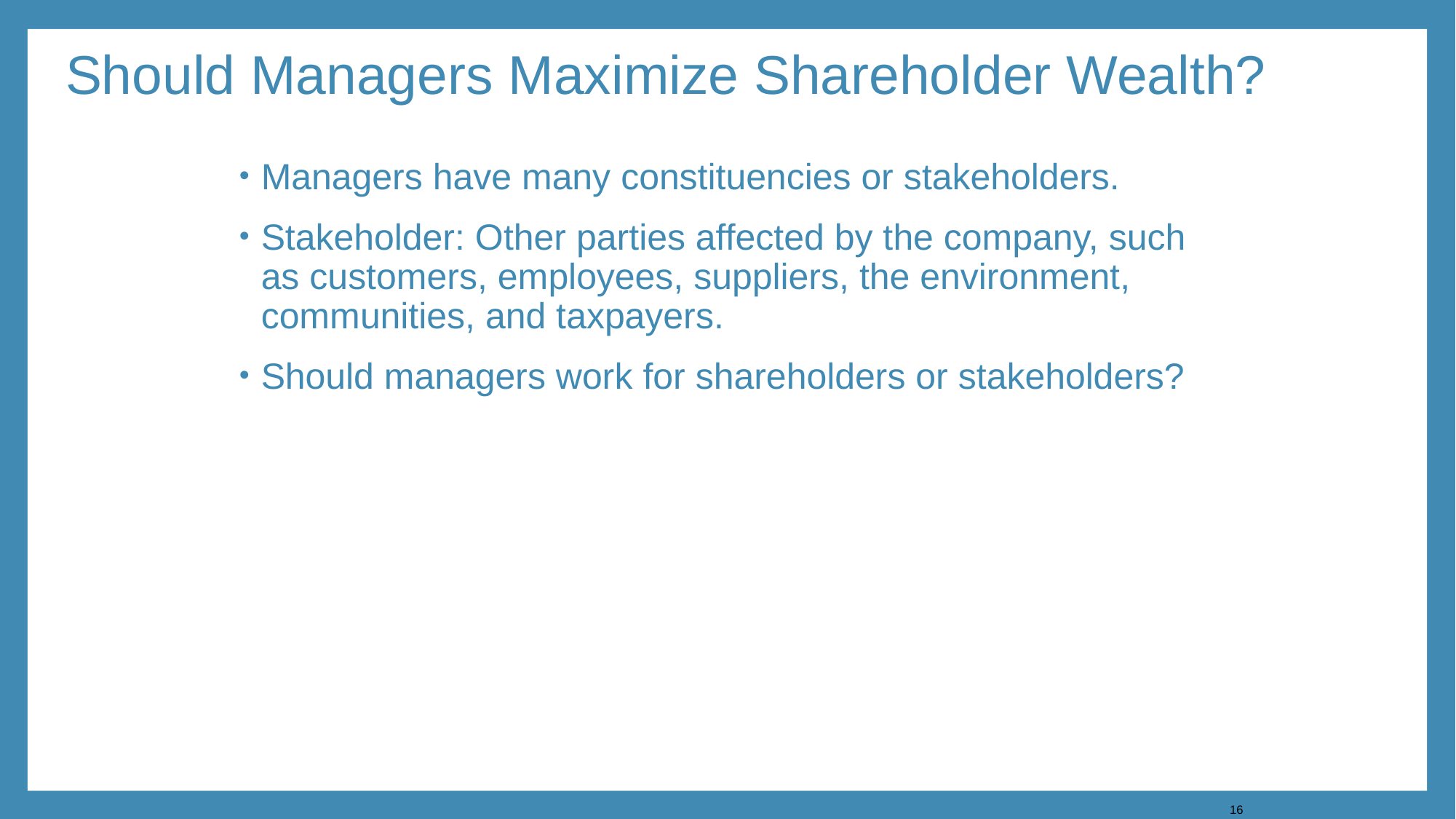

# Should Managers Maximize Shareholder Wealth?
Managers have many constituencies or stakeholders.
Stakeholder: Other parties affected by the company, such as customers, employees, suppliers, the environment, communities, and taxpayers.
Should managers work for shareholders or stakeholders?
16